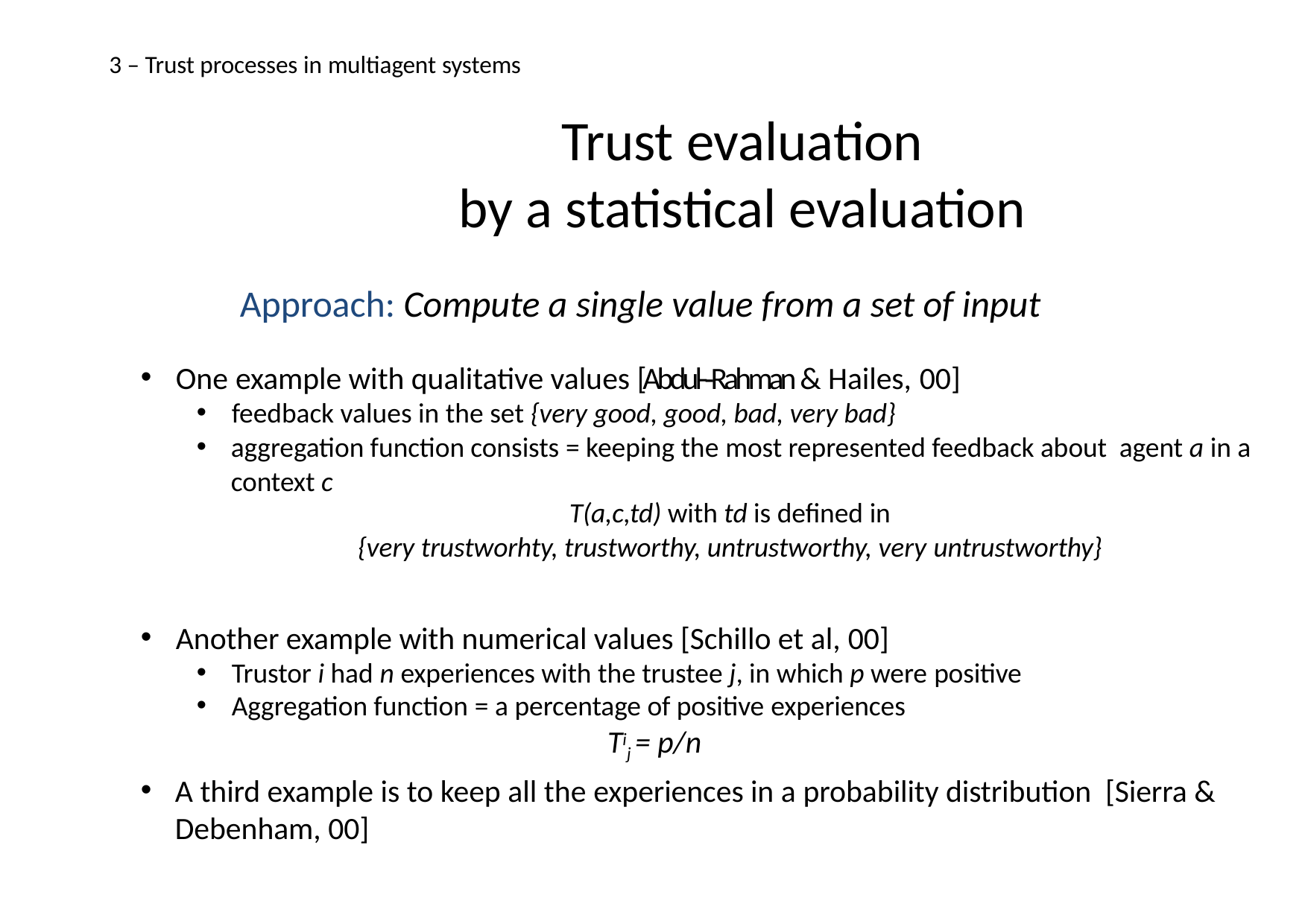

3 – Trust processes in multiagent systems
# Trust evaluation
by a statistical evaluation
Approach: Compute a single value from a set of input
One example with qualitative values [Abdul-­‐Rahman & Hailes, 00]
feedback values in the set {very good, good, bad, very bad}
aggregation function consists = keeping the most represented feedback about  agent a in a context c
T(a,c,td) with td is deﬁned in
{very trustworhty, trustworthy, untrustworthy, very untrustworthy}

Another example with numerical values [Schillo et al, 00]
Trustor i had n experiences with the trustee j, in which p were positive
Aggregation function = a percentage of positive experiences
Tij = p/n
A third example is to keep all the experiences in a probability distribution  [Sierra & Debenham, 00]